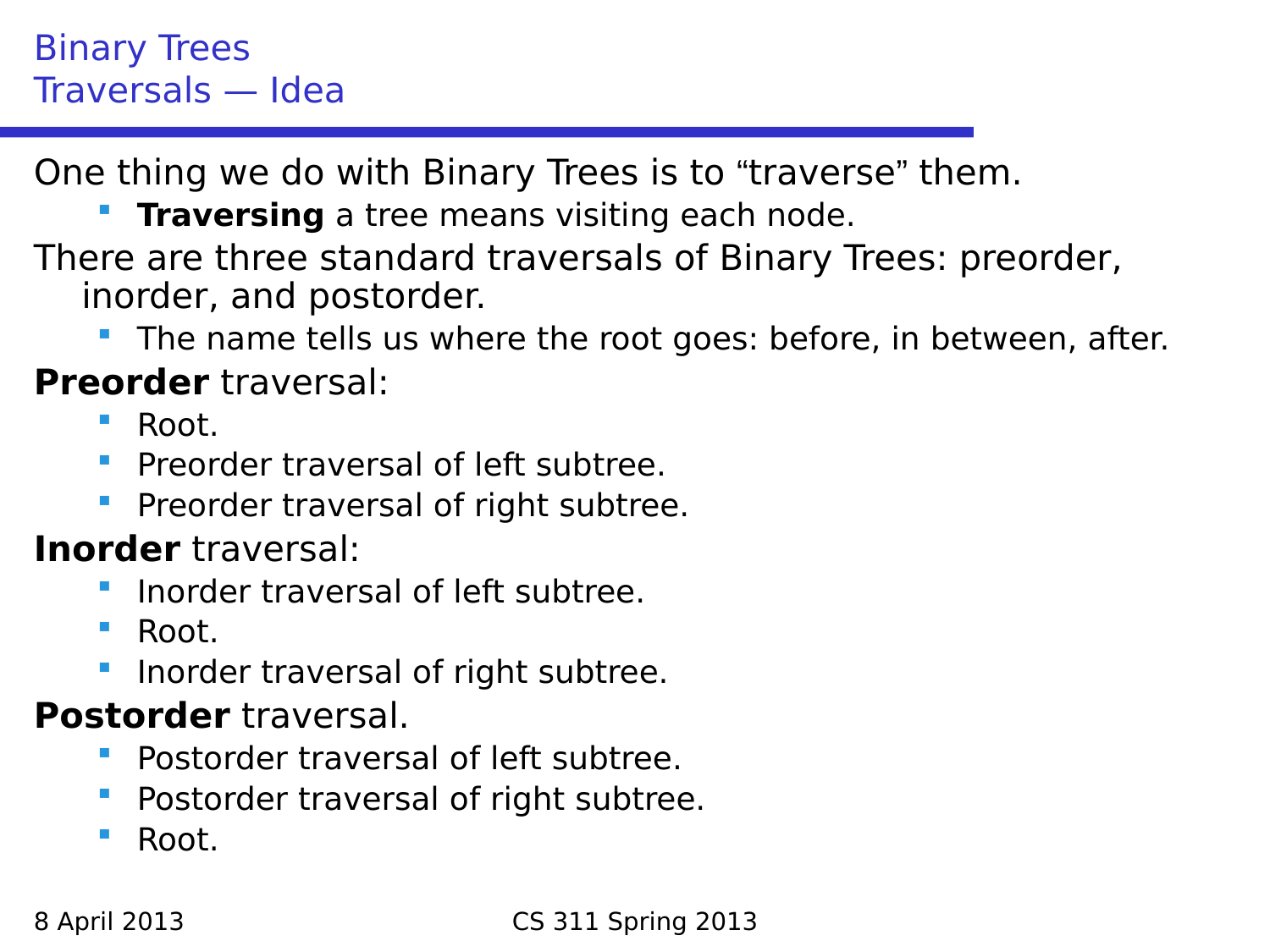

# Binary Trees Traversals — Idea
One thing we do with Binary Trees is to “traverse” them.
Traversing a tree means visiting each node.
There are three standard traversals of Binary Trees: preorder, inorder, and postorder.
The name tells us where the root goes: before, in between, after.
Preorder traversal:
Root.
Preorder traversal of left subtree.
Preorder traversal of right subtree.
Inorder traversal:
Inorder traversal of left subtree.
Root.
Inorder traversal of right subtree.
Postorder traversal.
Postorder traversal of left subtree.
Postorder traversal of right subtree.
Root.
8 April 2013
CS 311 Spring 2013